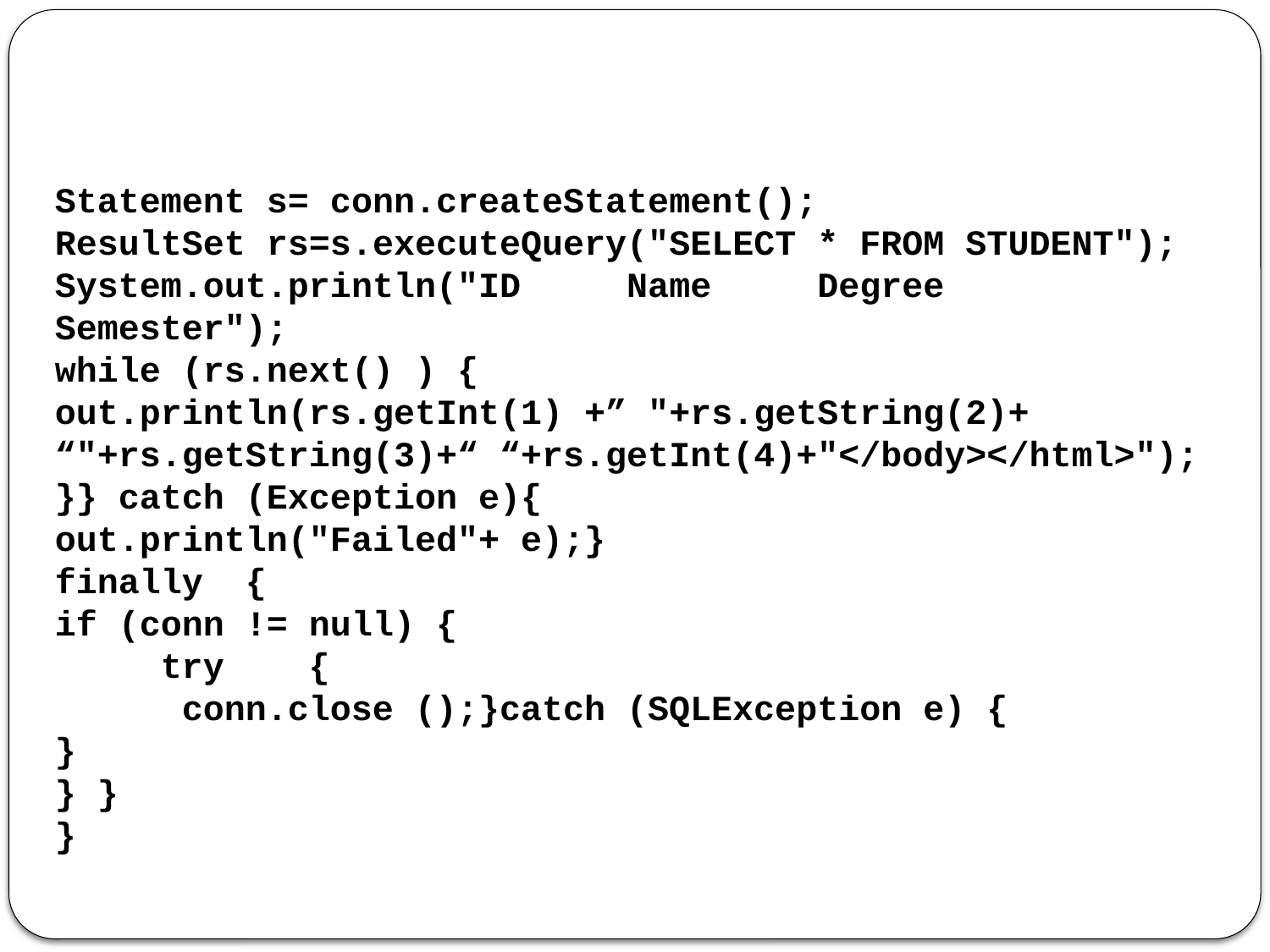

Statement s= conn.createStatement();
ResultSet rs=s.executeQuery("SELECT * FROM STUDENT");
System.out.println("ID     Name     Degree     Semester");
while (rs.next() ) {
out.println(rs.getInt(1) +” "+rs.getString(2)+  “"+rs.getString(3)+“ “+rs.getInt(4)+"</body></html>");
}} catch (Exception e){
out.println("Failed"+ e);}
finally  {
if (conn != null) {
     try    {
	conn.close ();}catch (SQLException e) {
}
} }
}
5